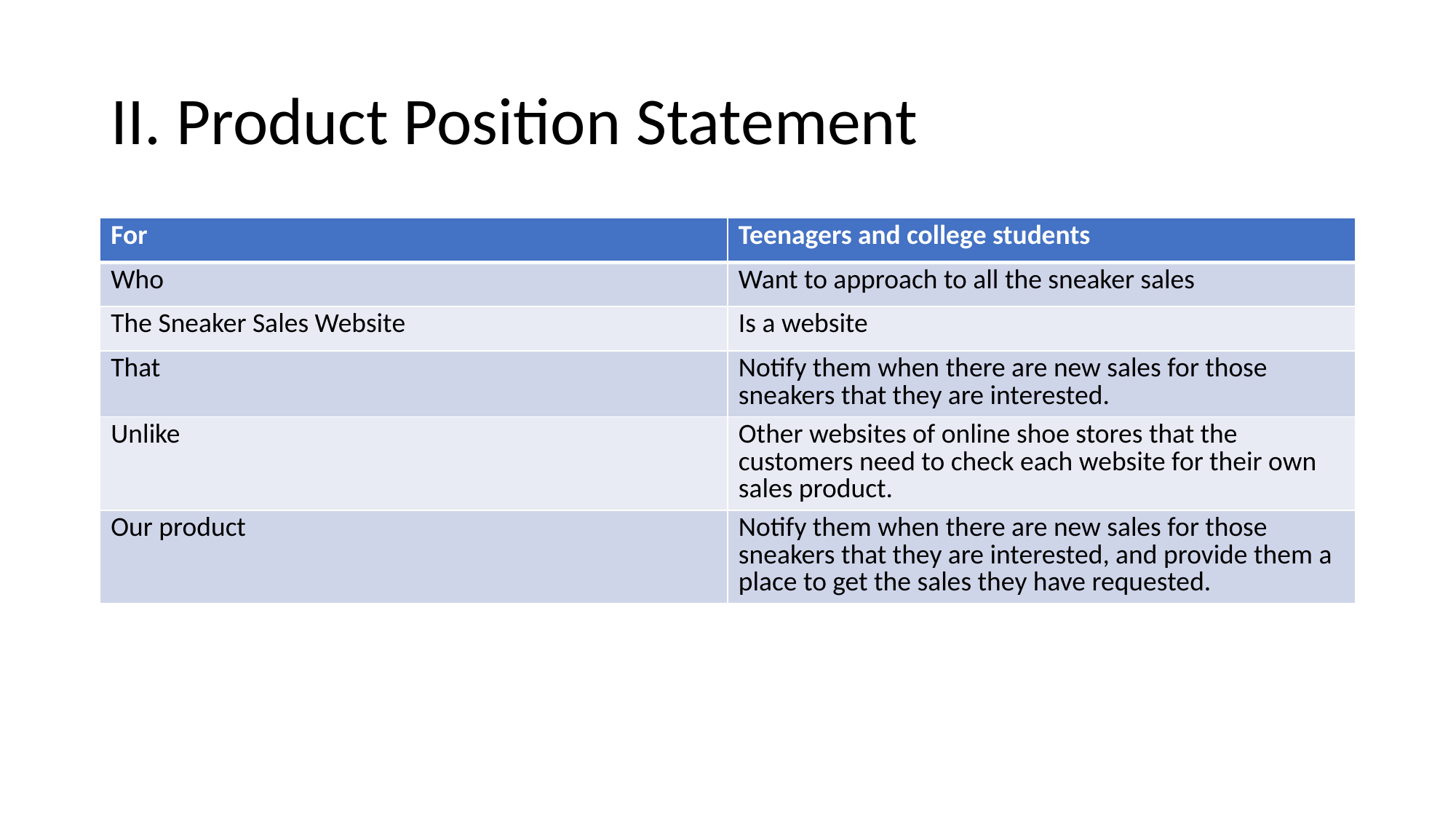

# II. Product Position Statement
| For | Teenagers and college students |
| --- | --- |
| Who | Want to approach to all the sneaker sales |
| The Sneaker Sales Website | Is a website |
| That | Notify them when there are new sales for those sneakers that they are interested. |
| Unlike | Other websites of online shoe stores that the customers need to check each website for their own sales product. |
| Our product | Notify them when there are new sales for those sneakers that they are interested, and provide them a place to get the sales they have requested. |